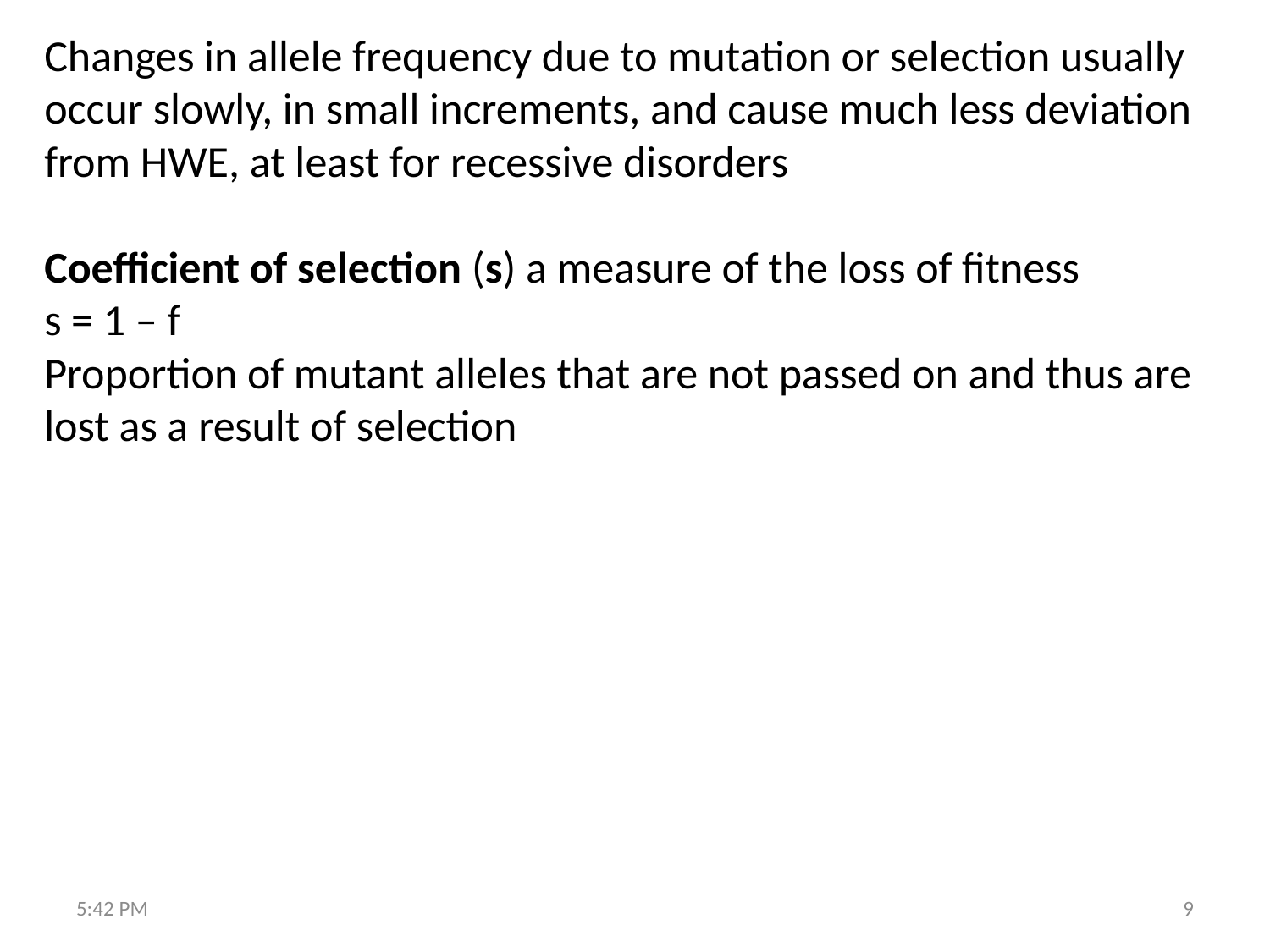

Changes in allele frequency due to mutation or selection usually occur slowly, in small increments, and cause much less deviation from HWE, at least for recessive disorders

Coefficient of selection (s) a measure of the loss of fitness
s = 1 – f
Proportion of mutant alleles that are not passed on and thus are lost as a result of selection
5:42 PM
9